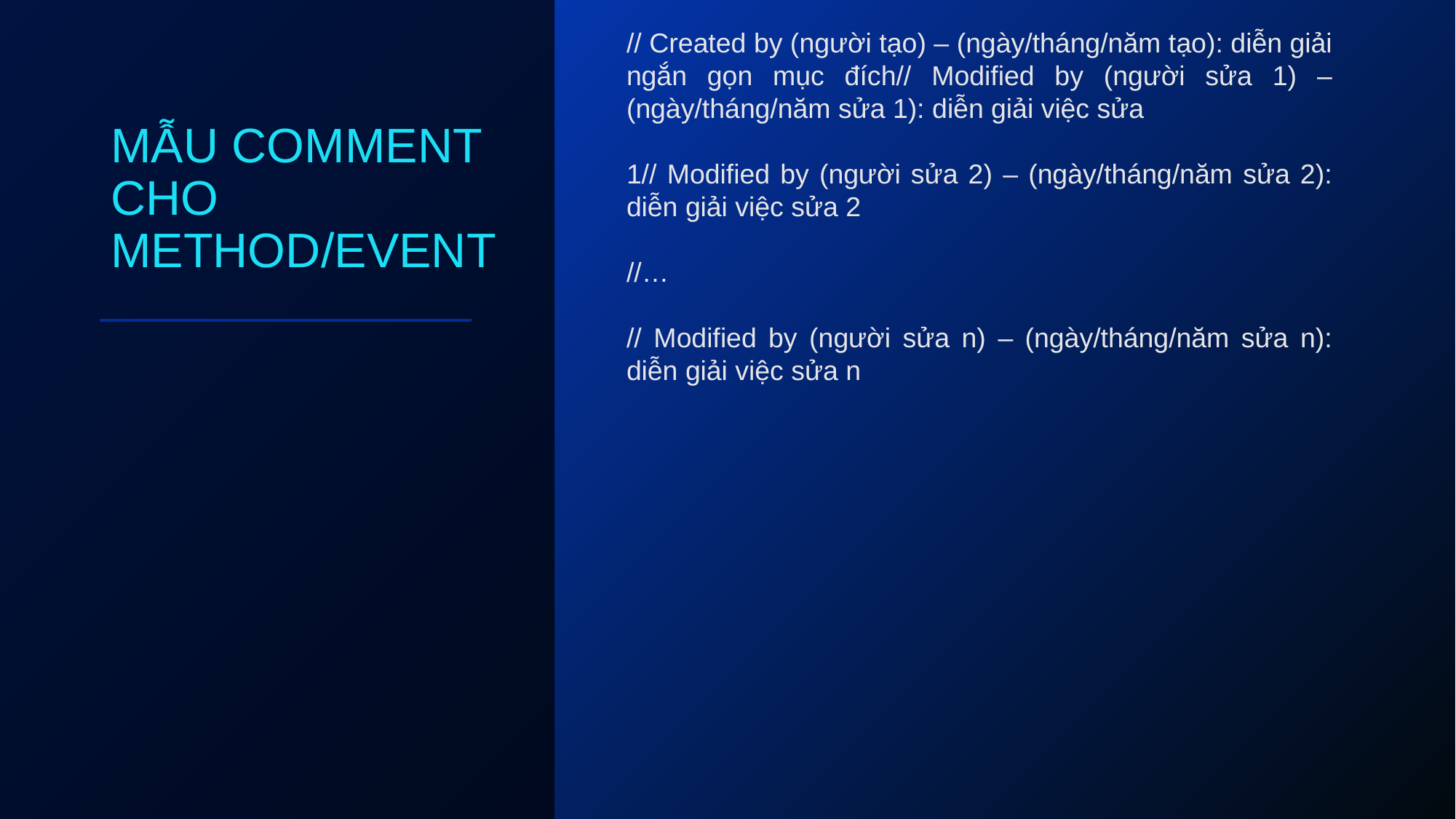

# Mẫu comment cho Method/Event
// Created by (người tạo) – (ngày/tháng/năm tạo): diễn giải ngắn gọn mục đích// Modified by (người sửa 1) – (ngày/tháng/năm sửa 1): diễn giải việc sửa

1// Modified by (người sửa 2) – (ngày/tháng/năm sửa 2): diễn giải việc sửa 2

//…

// Modified by (người sửa n) – (ngày/tháng/năm sửa n): diễn giải việc sửa n